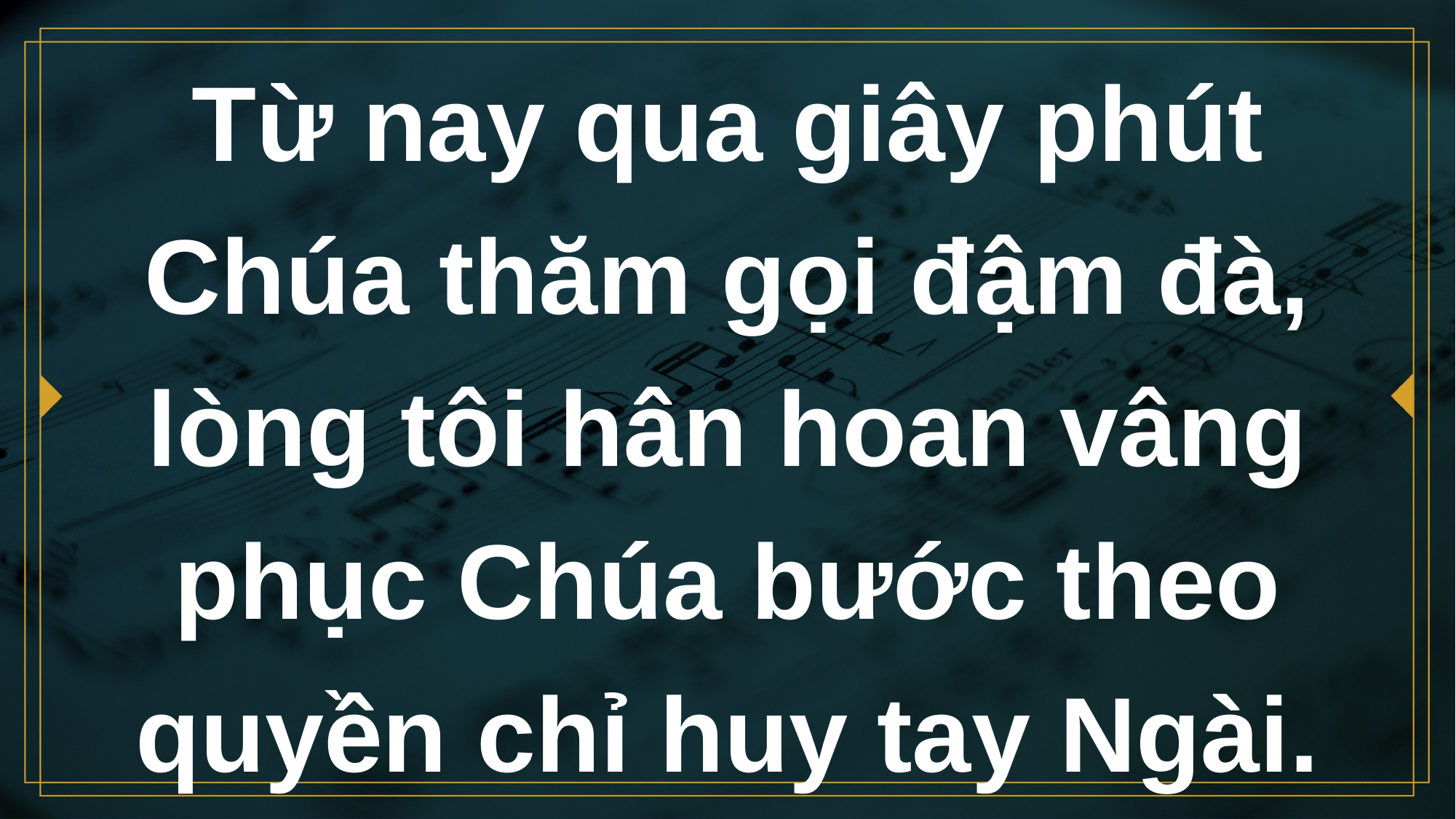

# Từ nay qua giây phút Chúa thăm gọi đậm đà, lòng tôi hân hoan vâng phục Chúa bước theo quyền chỉ huy tay Ngài.